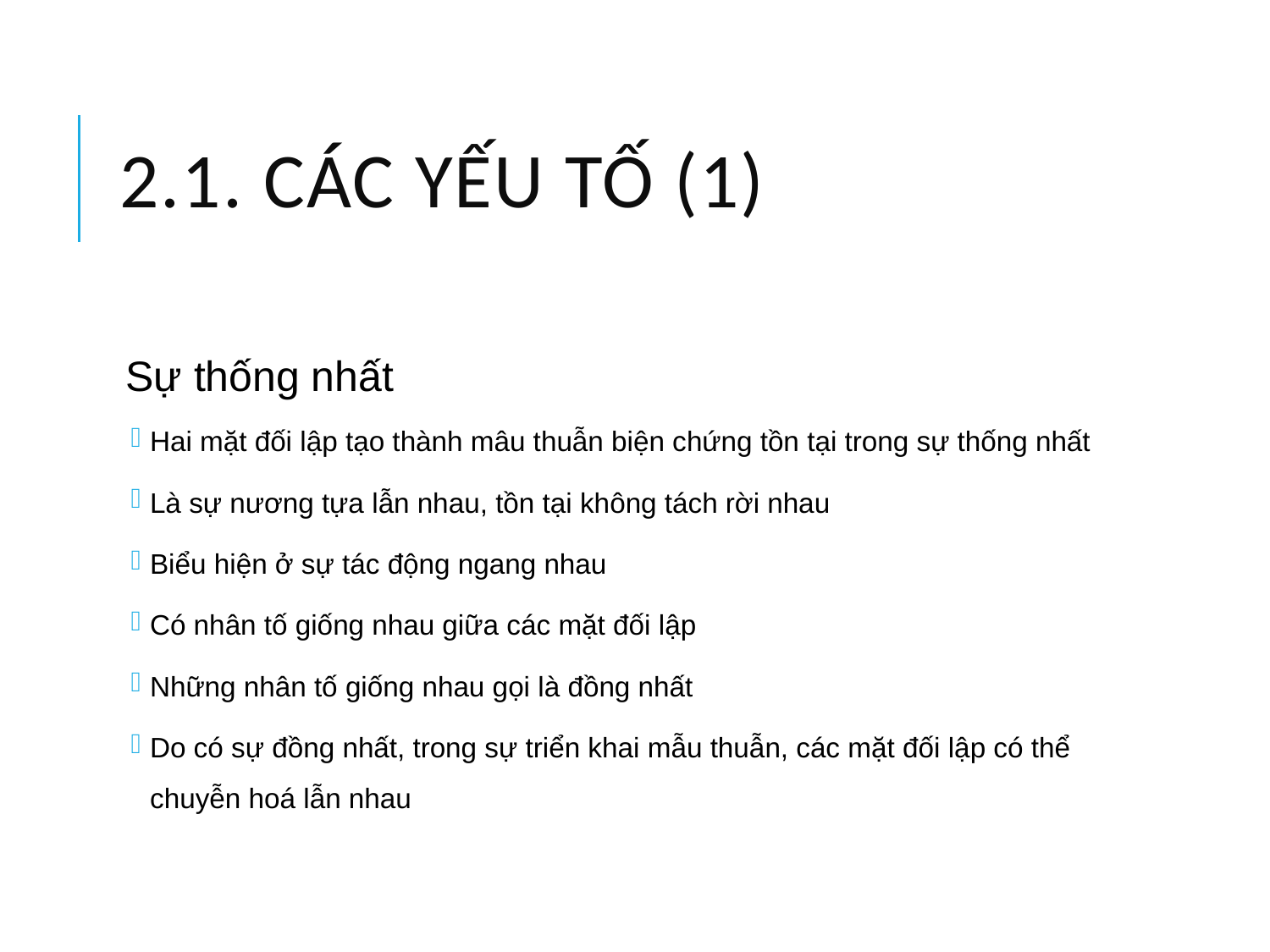

# 2.1. Các yếu tố (1)
Sự thống nhất
Hai mặt đối lập tạo thành mâu thuẫn biện chứng tồn tại trong sự thống nhất
Là sự nương tựa lẫn nhau, tồn tại không tách rời nhau
Biểu hiện ở sự tác động ngang nhau
Có nhân tố giống nhau giữa các mặt đối lập
Những nhân tố giống nhau gọi là đồng nhất
Do có sự đồng nhất, trong sự triển khai mẫu thuẫn, các mặt đối lập có thể chuyễn hoá lẫn nhau